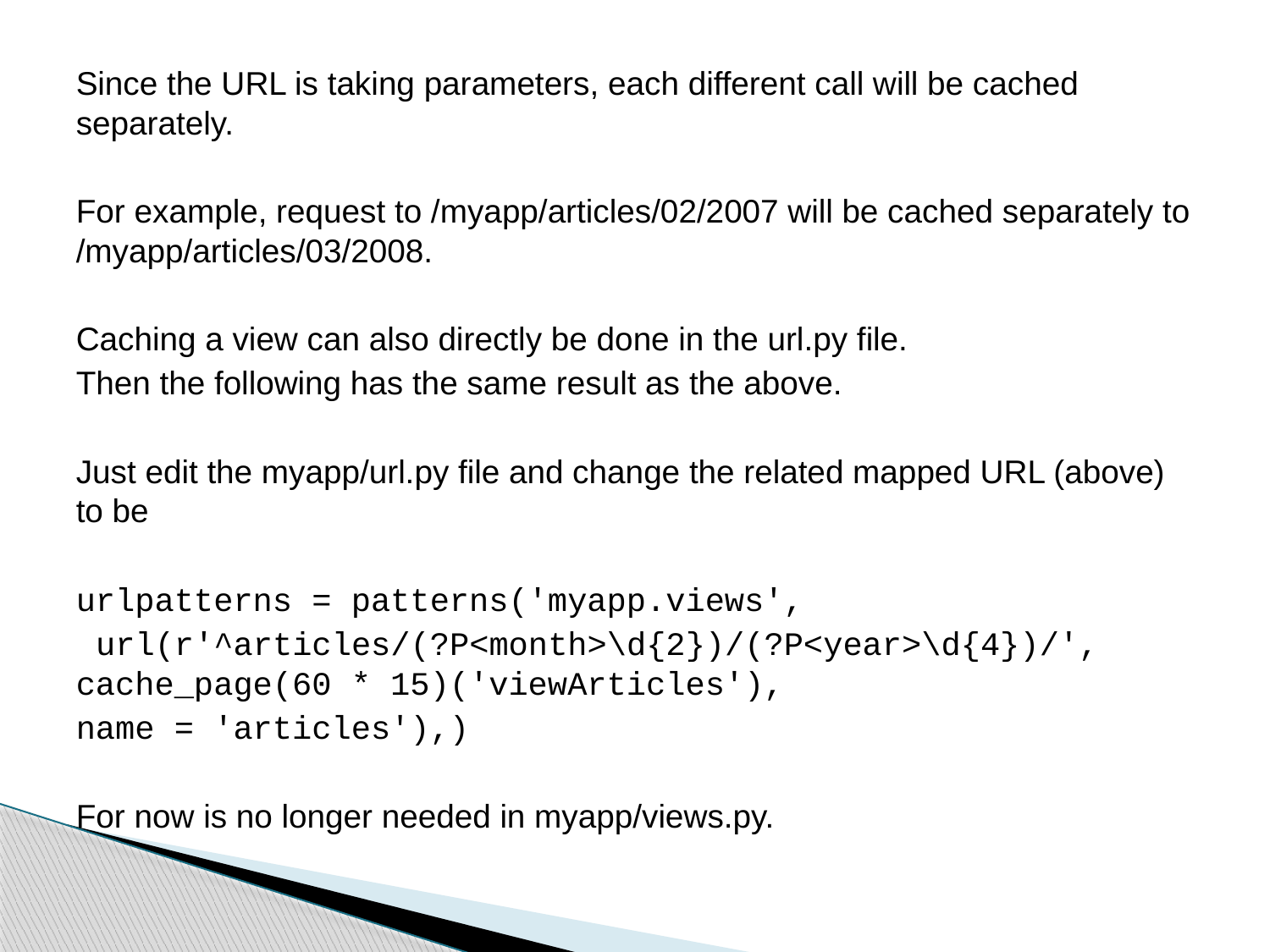

Since the URL is taking parameters, each different call will be cached separately.

For example, request to /myapp/articles/02/2007 will be cached separately to /myapp/articles/03/2008.

Caching a view can also directly be done in the url.py file.
Then the following has the same result as the above.

Just edit the myapp/url.py file and change the related mapped URL (above) to be

urlpatterns = patterns('myapp.views',
 url(r'^articles/(?P<month>\d{2})/(?P<year>\d{4})/', cache_page(60 * 15)('viewArticles'),
name = 'articles'),)

For now is no longer needed in myapp/views.py.